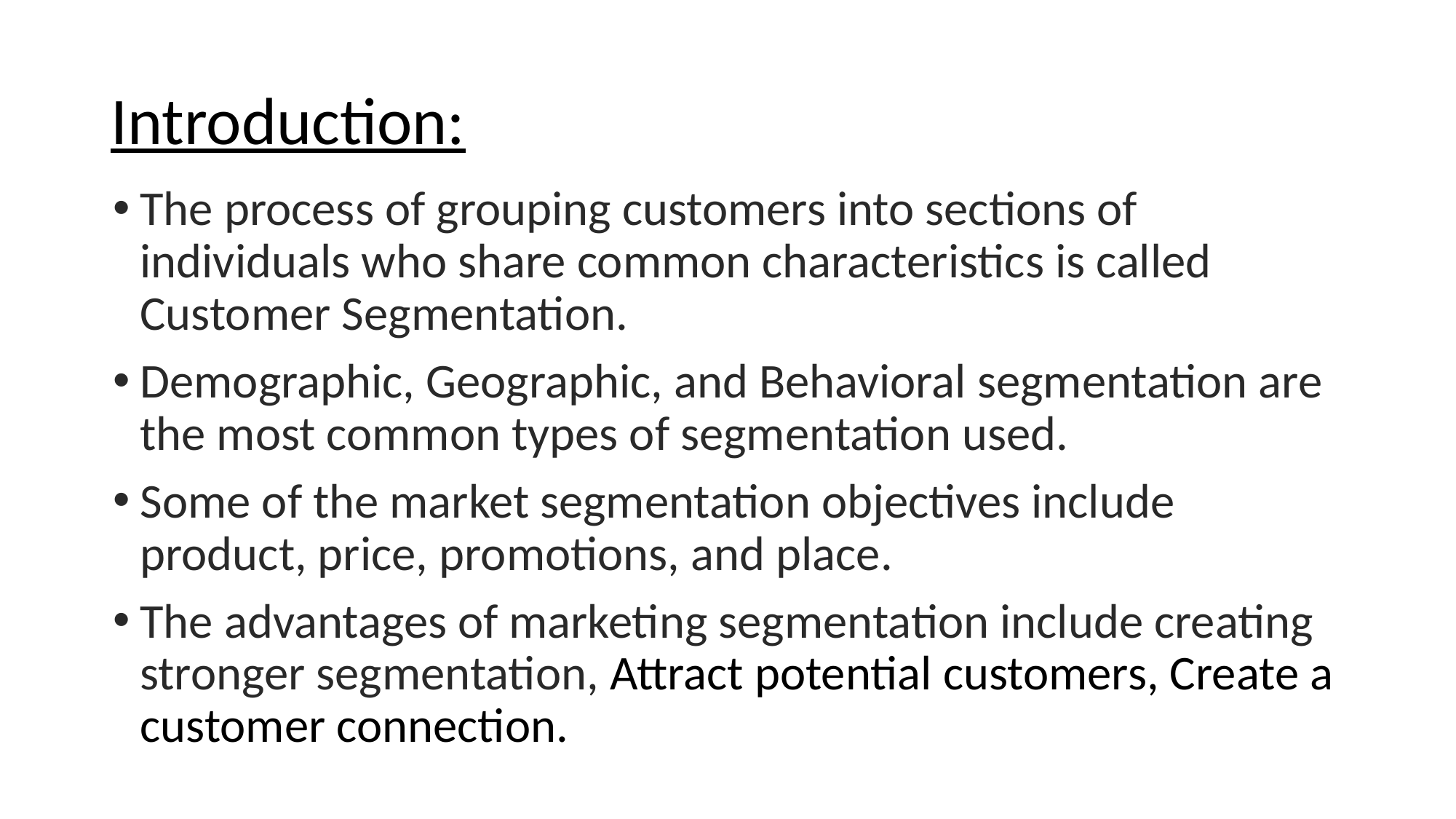

# Introduction:
The process of grouping customers into sections of individuals who share common characteristics is called Customer Segmentation.
Demographic, Geographic, and Behavioral segmentation are the most common types of segmentation used.
Some of the market segmentation objectives include product, price, promotions, and place.
The advantages of marketing segmentation include creating stronger segmentation, Attract potential customers, Create a customer connection.